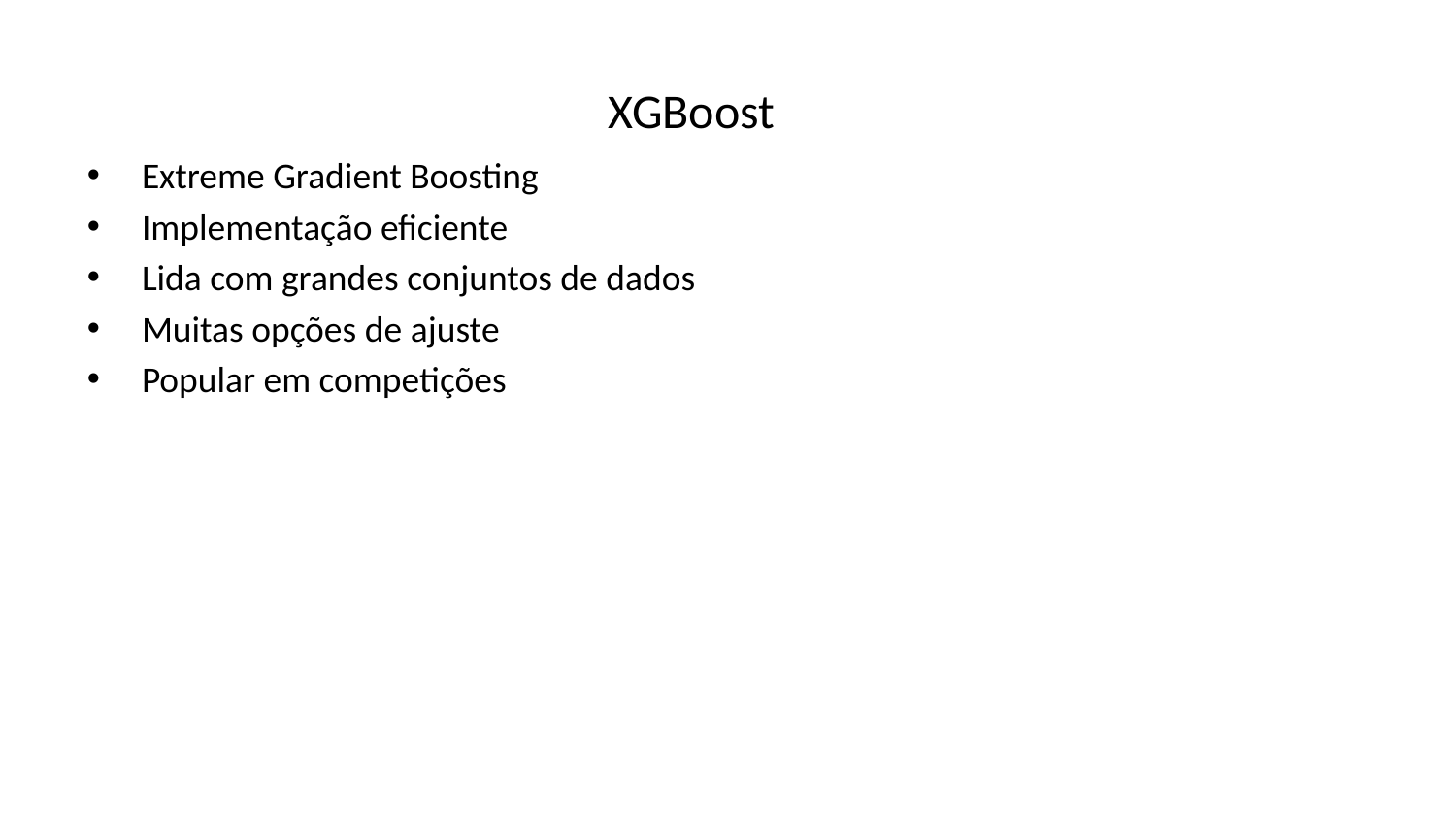

XGBoost
Extreme Gradient Boosting
Implementação eficiente
Lida com grandes conjuntos de dados
Muitas opções de ajuste
Popular em competições